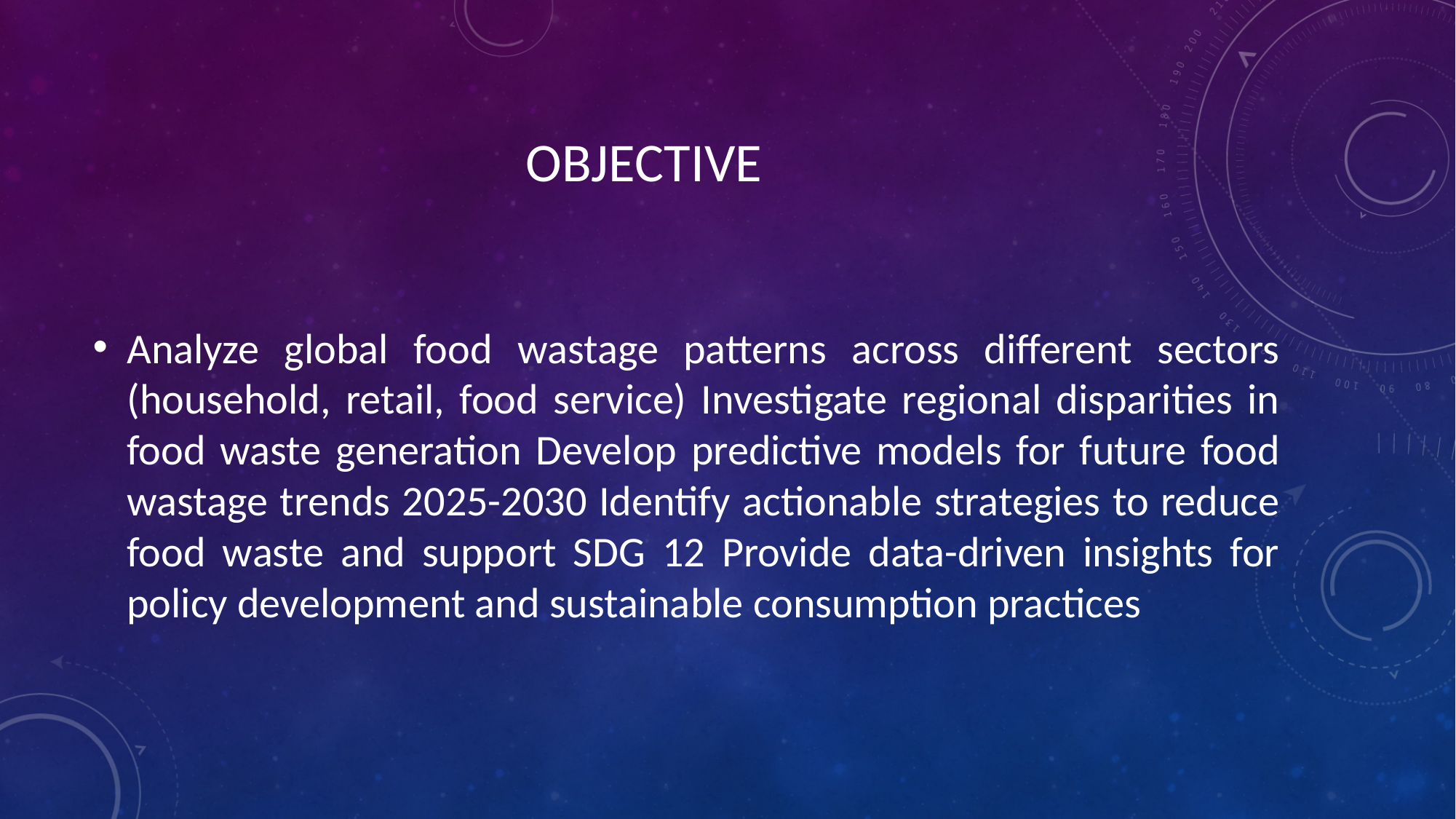

# Objective
Analyze global food wastage patterns across different sectors (household, retail, food service) Investigate regional disparities in food waste generation Develop predictive models for future food wastage trends 2025-2030 Identify actionable strategies to reduce food waste and support SDG 12 Provide data-driven insights for policy development and sustainable consumption practices